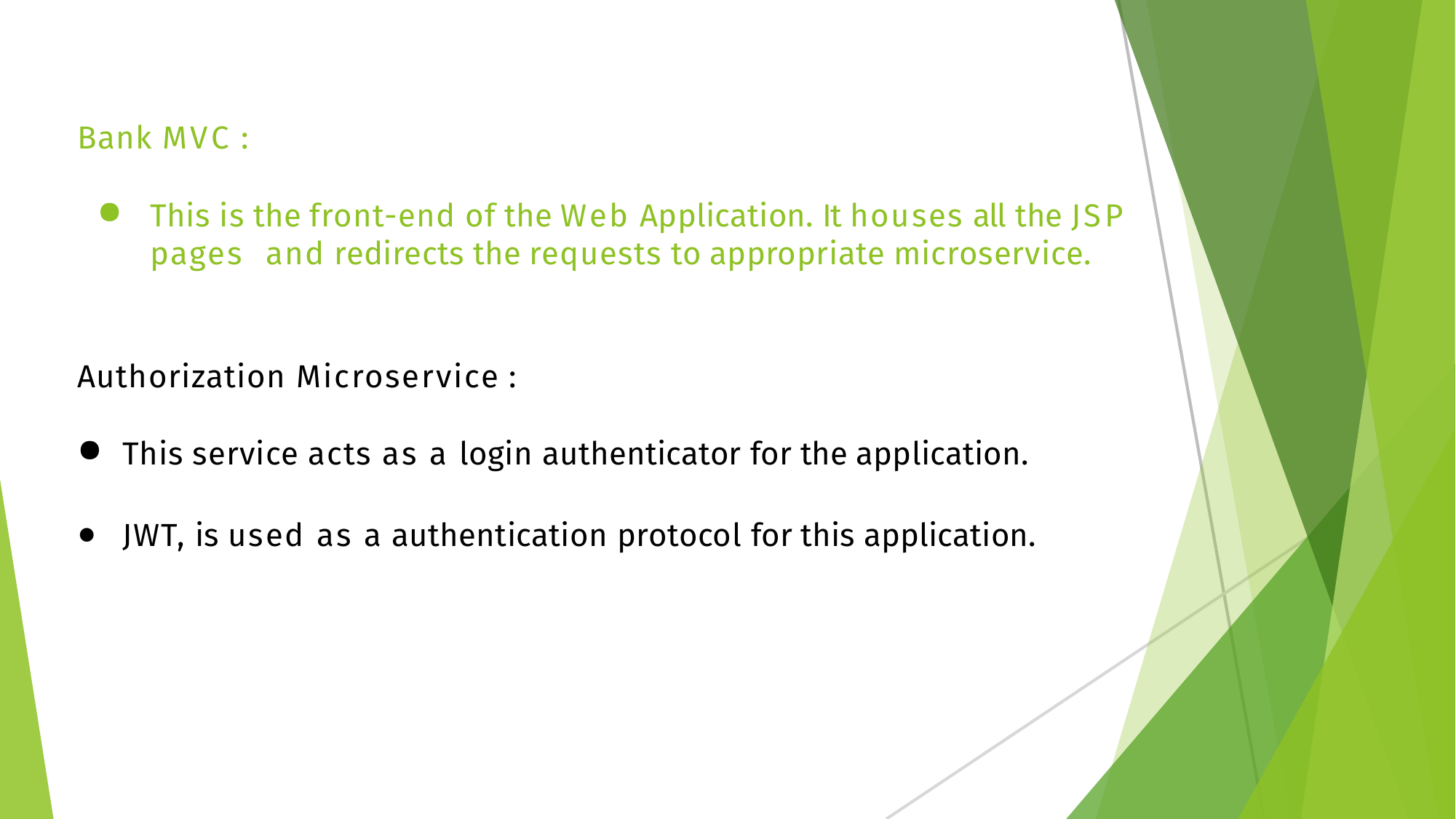

Bank MVC :

This is the front-end of the Web Application. It houses all the JSP pages  and redirects the requests to appropriate microservice.

Authorization Microservice :

This service acts as a login authenticator for the application.

JWT, is used as a authentication protocol for this application.